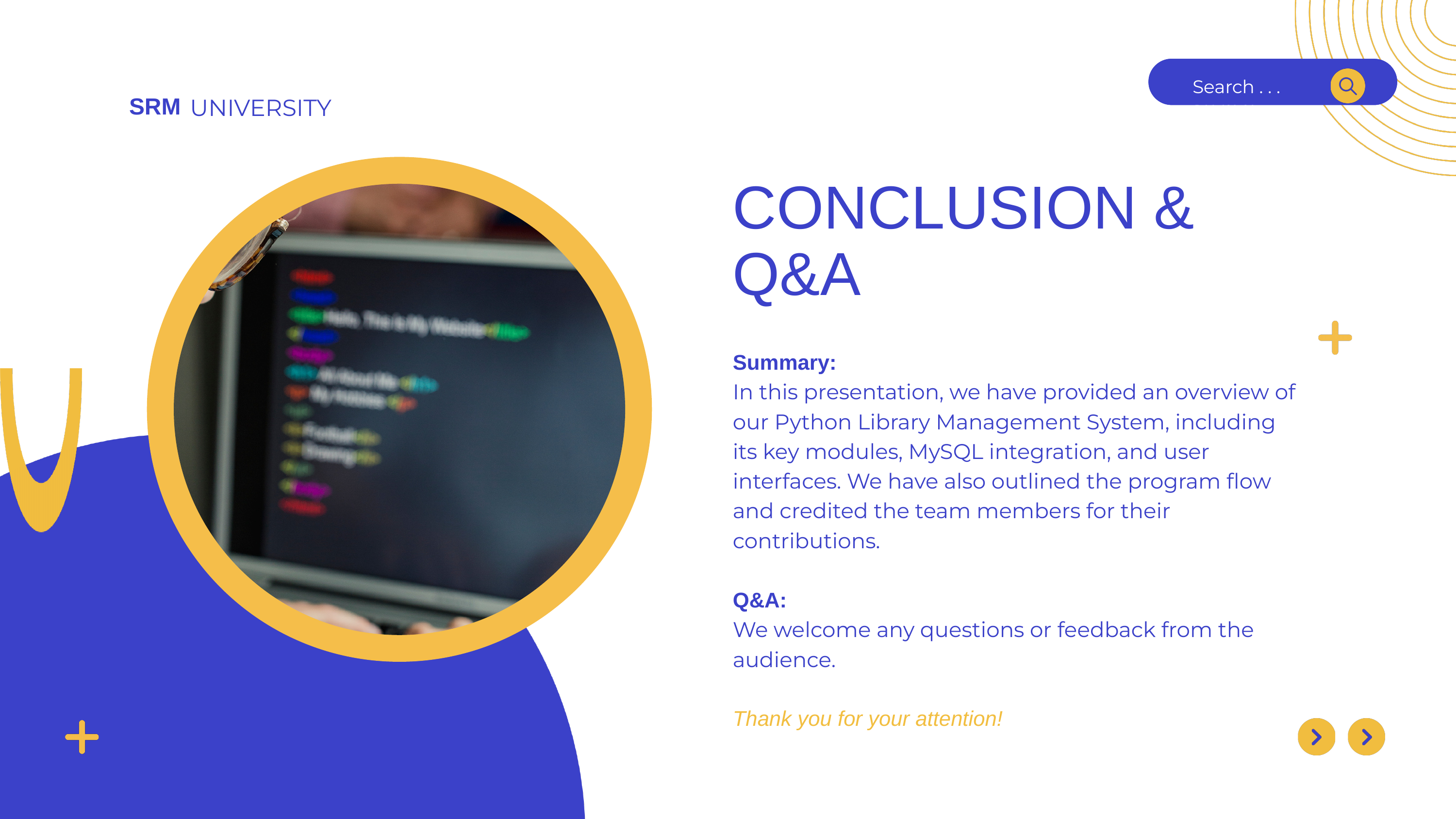

Search . . .

SRM
UNIVERSITY
Search . . .

CONCLUSION & Q&A

Summary:
In this presentation, we have provided an overview of our Python Library Management System, including its key modules, MySQL integration, and user interfaces. We have also outlined the program flow and credited the team members for their contributions.

Q&A:
We welcome any questions or feedback from the audience.

Thank you for your attention!